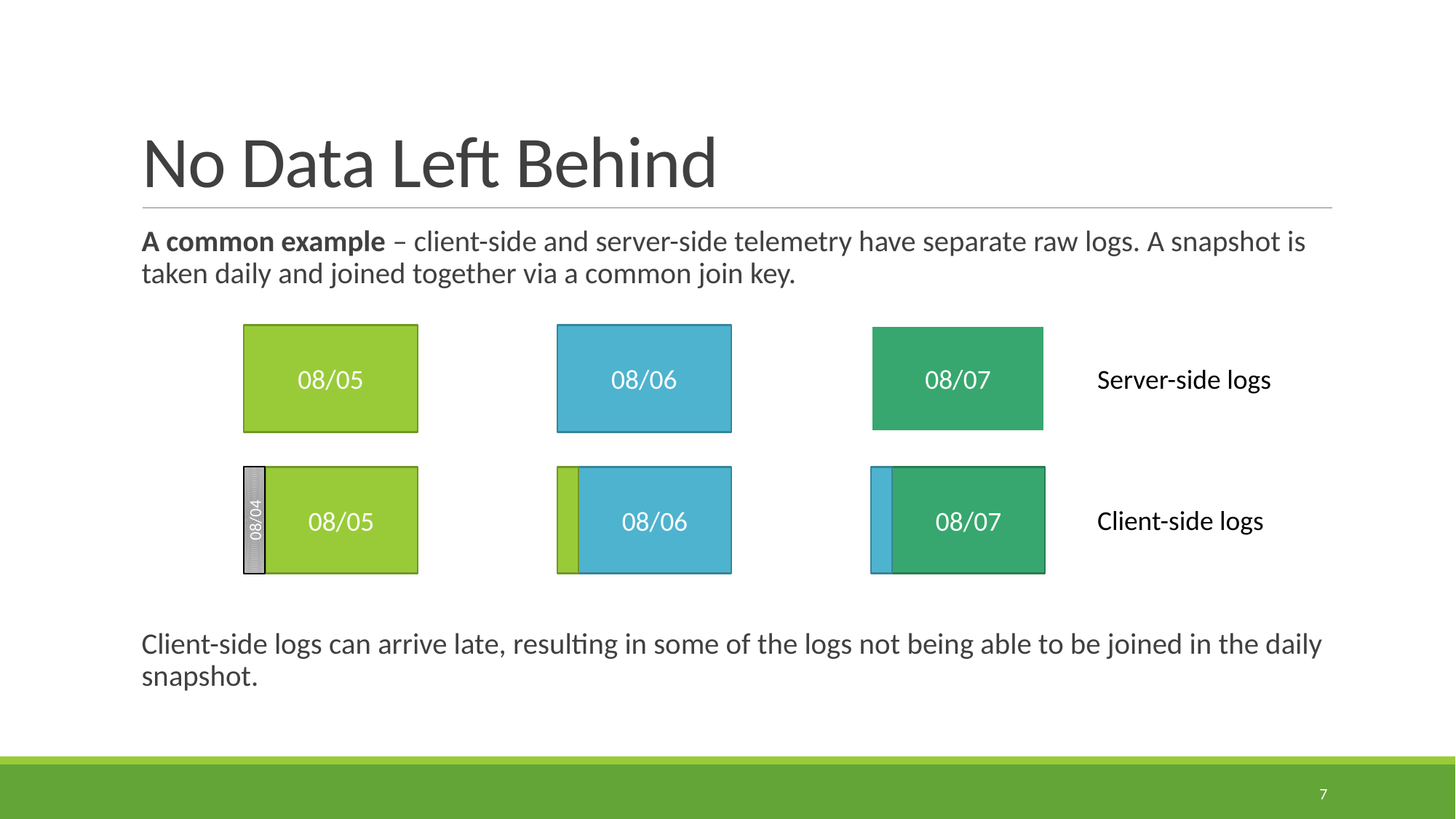

# No Data Left Behind
A common example – client-side and server-side telemetry have separate raw logs. A snapshot is taken daily and joined together via a common join key.

Client-side logs can arrive late, resulting in some of the logs not being able to be joined in the daily snapshot.

08/07
08/05
08/06
Server-side logs

08/04
08/06
08/07
08/05
Client-side logs
7